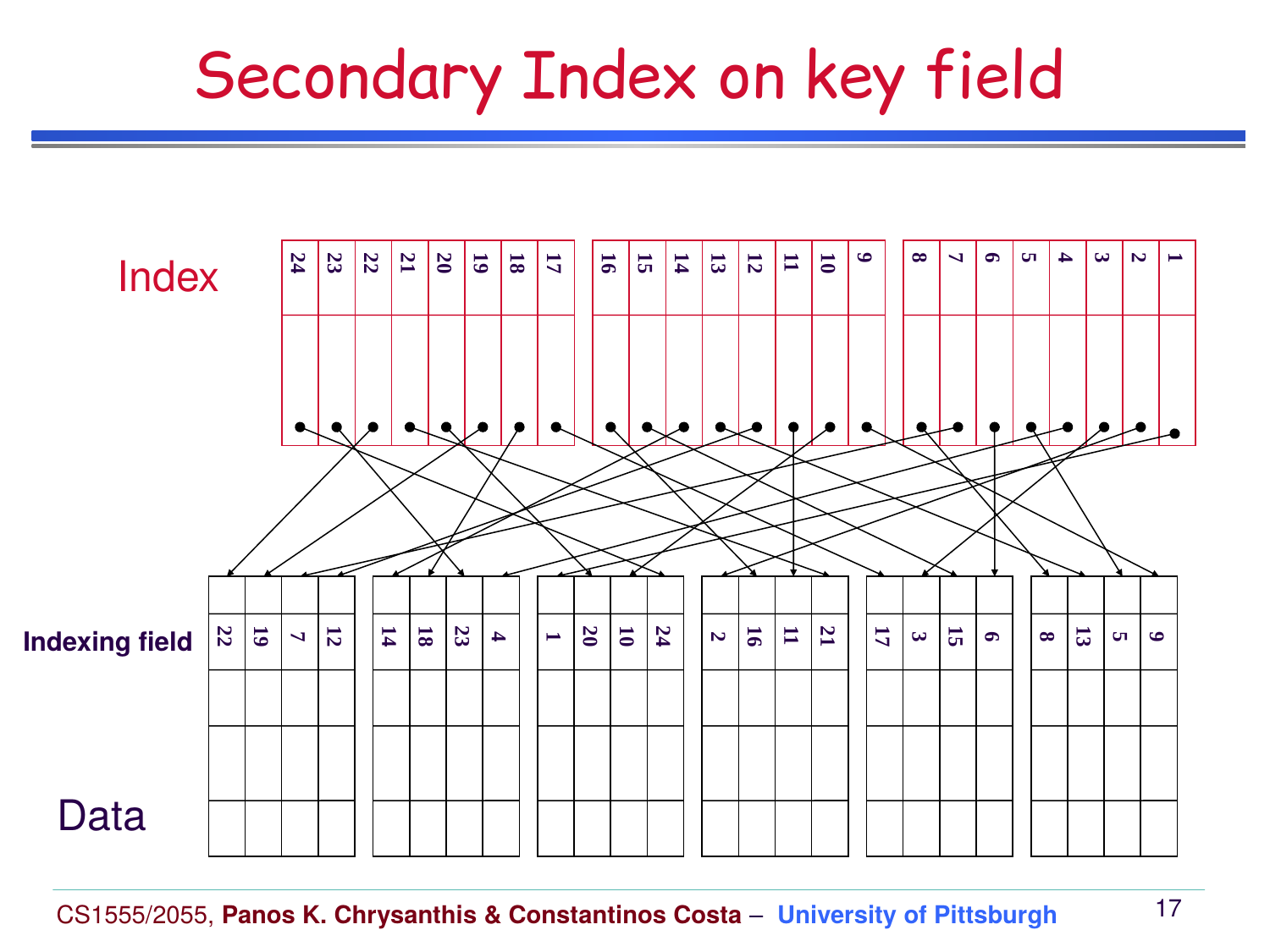

# Secondary Index on key field

17

18
19
20
21
22
23
24
9

10
11
12
13
14
15
16
1

2
3
4
5
6
7
8
Index

       12

        7
       19
       22
        4

       23
       18
       14
       24

       10
       20
        1
       21

       11
       16
        2
        6

       15
        3
       17
        9

        5
       13
        8
Data
Indexing field